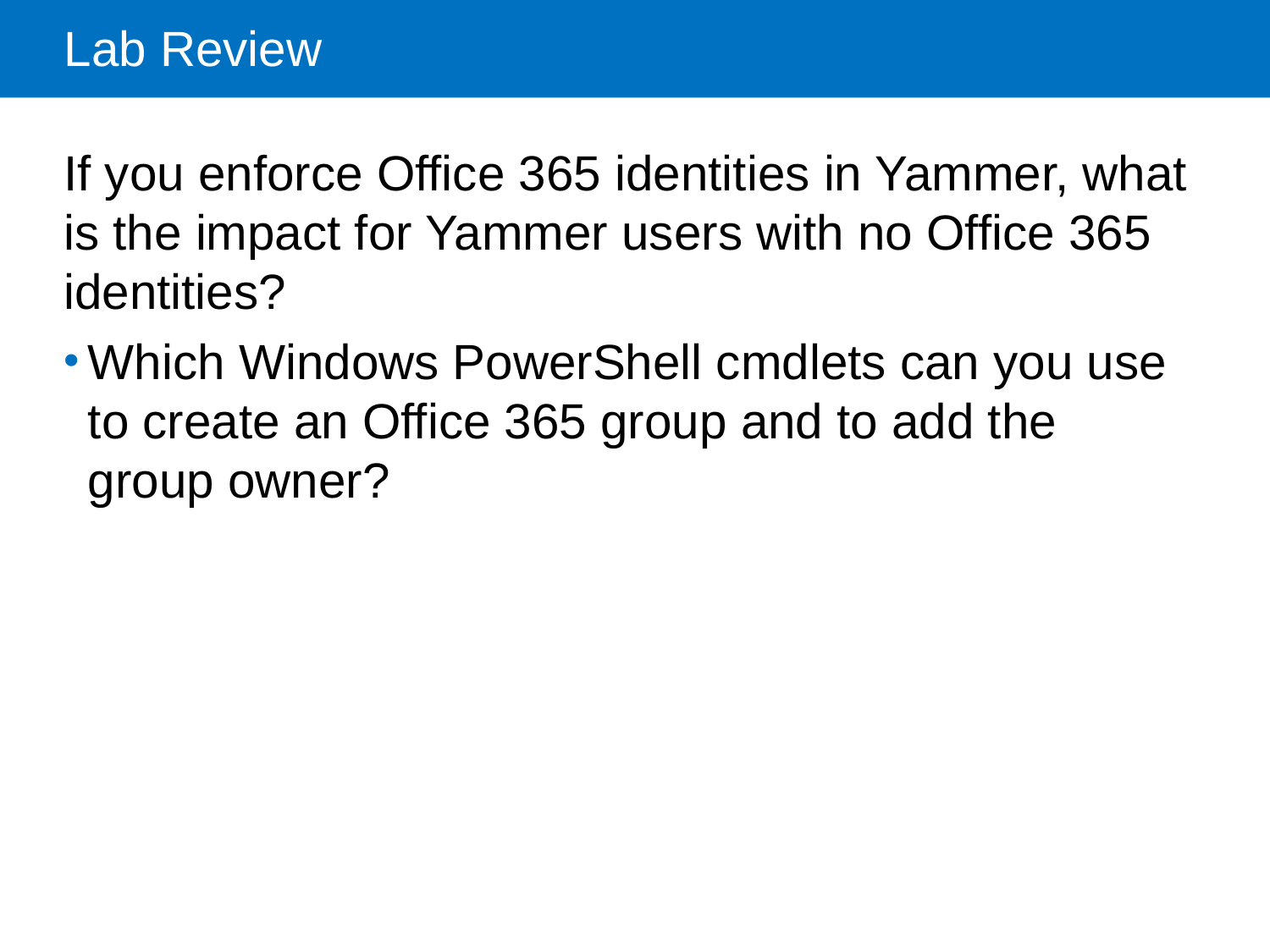

# Lab Review
If you enforce Office 365 identities in Yammer, what is the impact for Yammer users with no Office 365 identities?
Which Windows PowerShell cmdlets can you use to create an Office 365 group and to add the group owner?